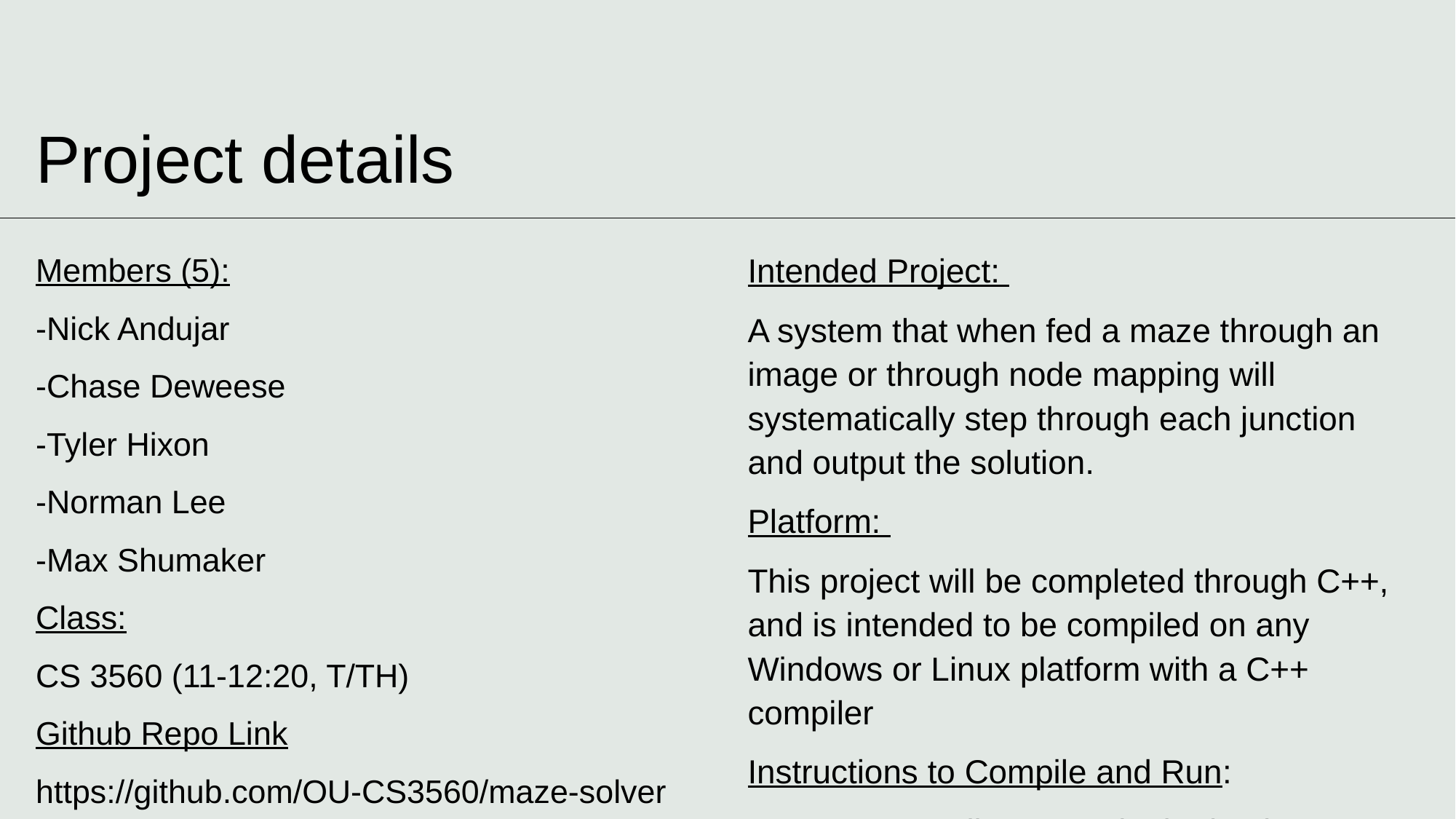

# Project details
Intended Project:
A system that when fed a maze through an image or through node mapping will systematically step through each junction and output the solution.
Platform:
This project will be completed through C++, and is intended to be compiled on any Windows or Linux platform with a C++ compiler
Instructions to Compile and Run:
-Run “g++ -Wall map.cc” in the bash.
-Then run “./a.out”.
Members (5):
-Nick Andujar
-Chase Deweese
-Tyler Hixon
-Norman Lee
-Max Shumaker
Class:
CS 3560 (11-12:20, T/TH)
Github Repo Link
https://github.com/OU-CS3560/maze-solver